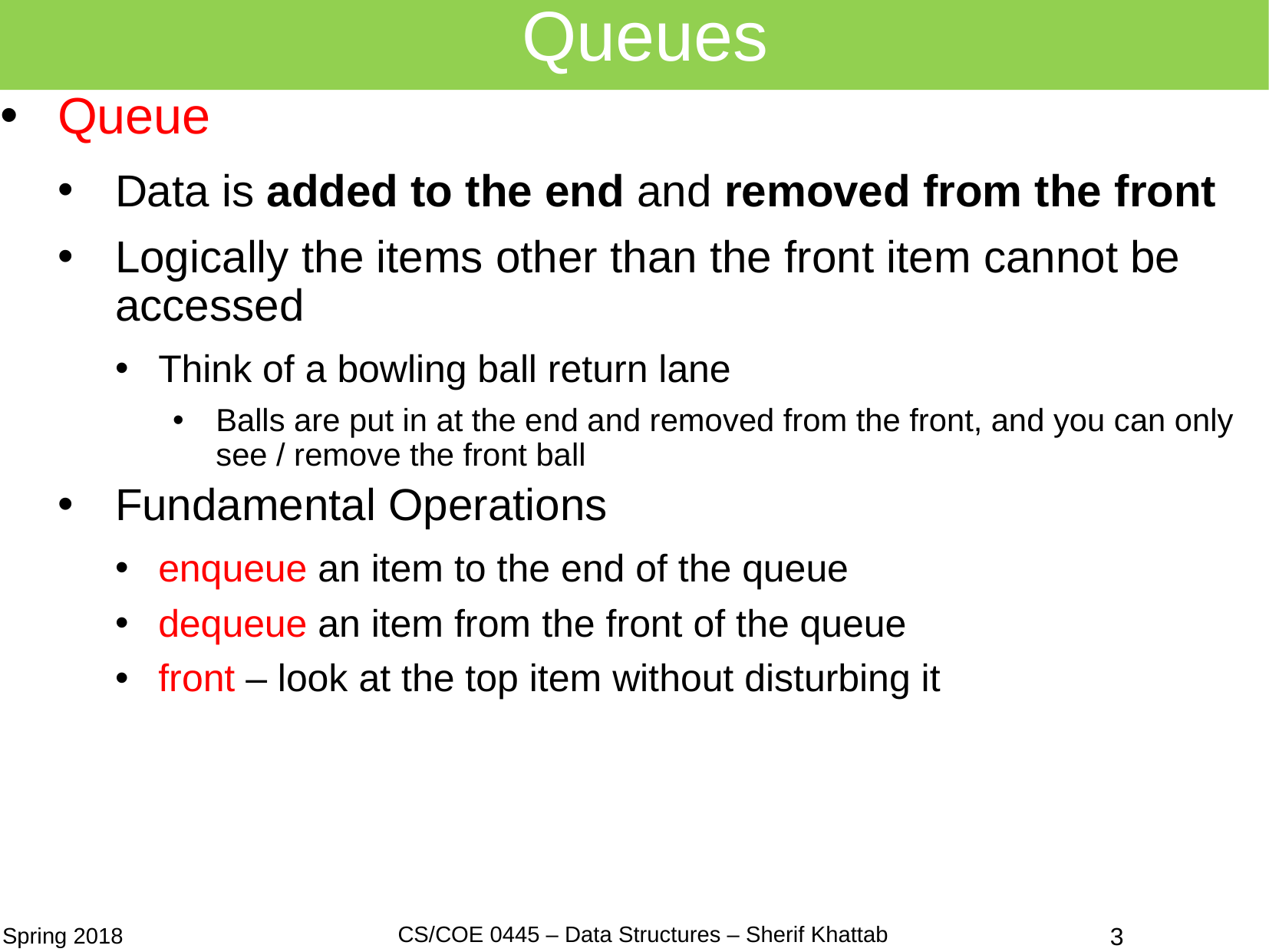

# Queues
Queue
Data is added to the end and removed from the front
Logically the items other than the front item cannot be accessed
Think of a bowling ball return lane
Balls are put in at the end and removed from the front, and you can only see / remove the front ball
Fundamental Operations
enqueue an item to the end of the queue
dequeue an item from the front of the queue
front – look at the top item without disturbing it

3
CS/COE 0445 – Data Structures – Sherif Khattab
Spring 2018